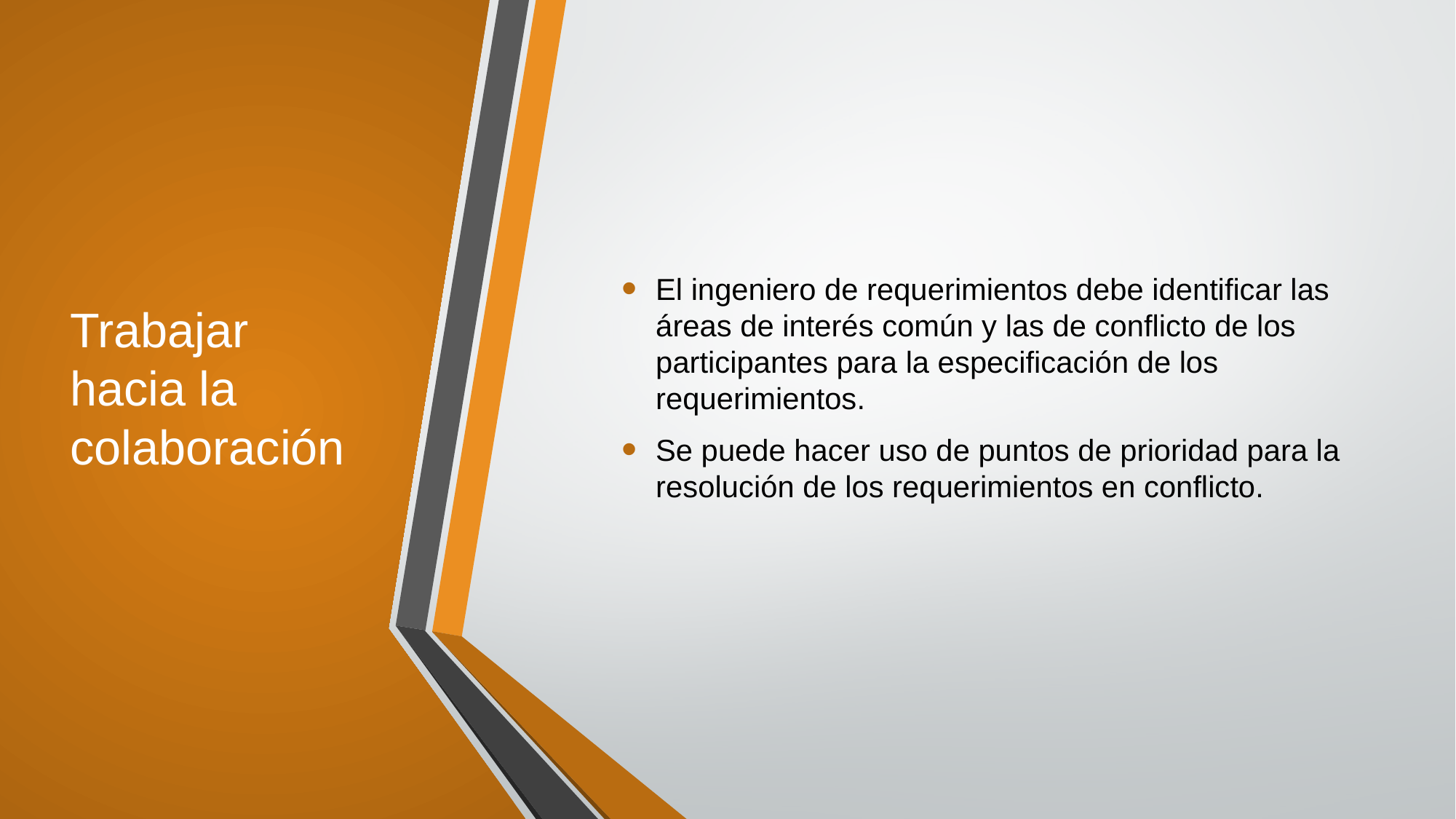

# Trabajar hacia la colaboración
El ingeniero de requerimientos debe identificar las áreas de interés común y las de conflicto de los participantes para la especificación de los requerimientos.
Se puede hacer uso de puntos de prioridad para la resolución de los requerimientos en conflicto.